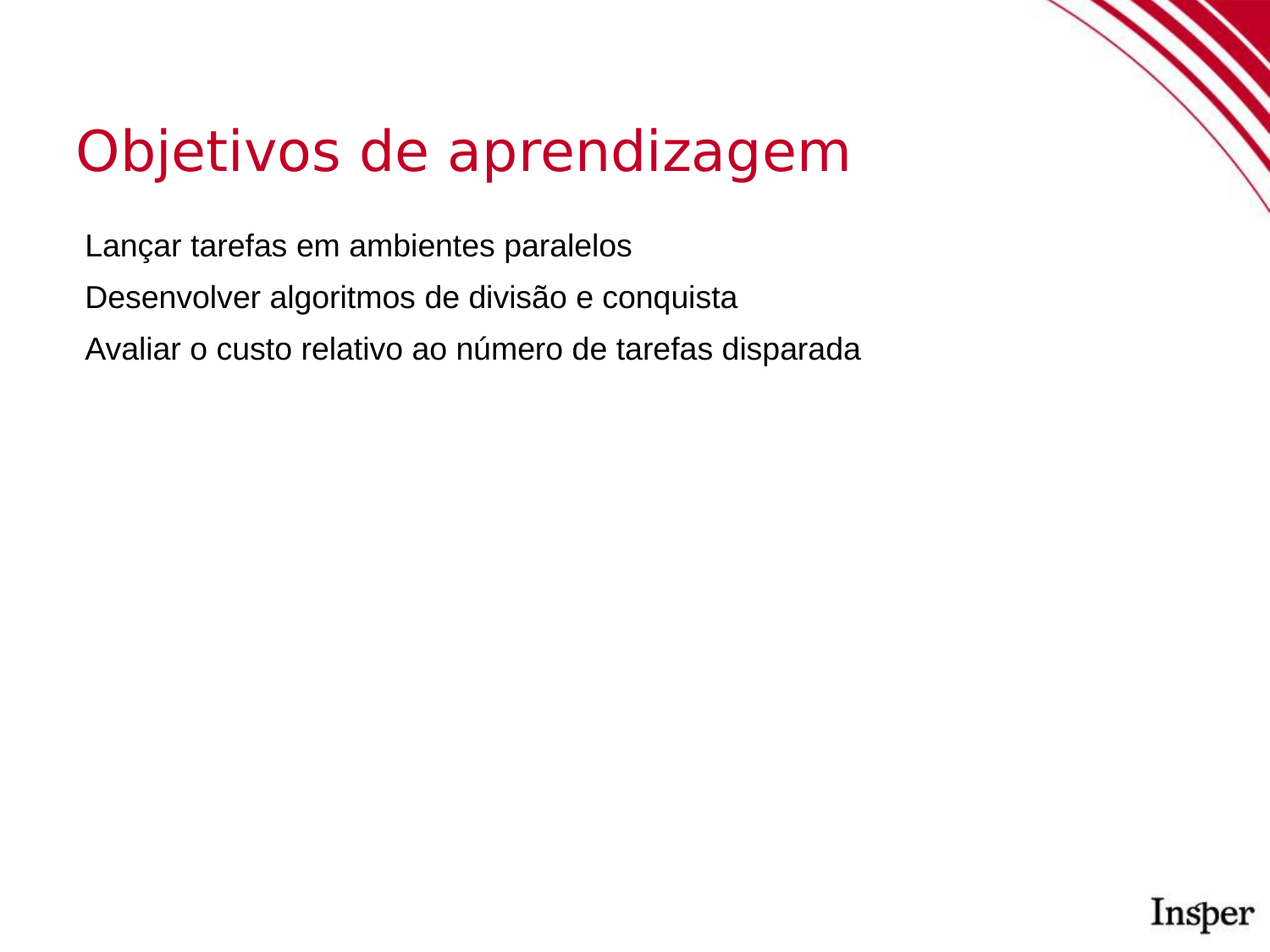

Objetivos de aprendizagem

Lançar tarefas em ambientes paralelos
Desenvolver algoritmos de divisão e conquista
Avaliar o custo relativo ao número de tarefas disparada